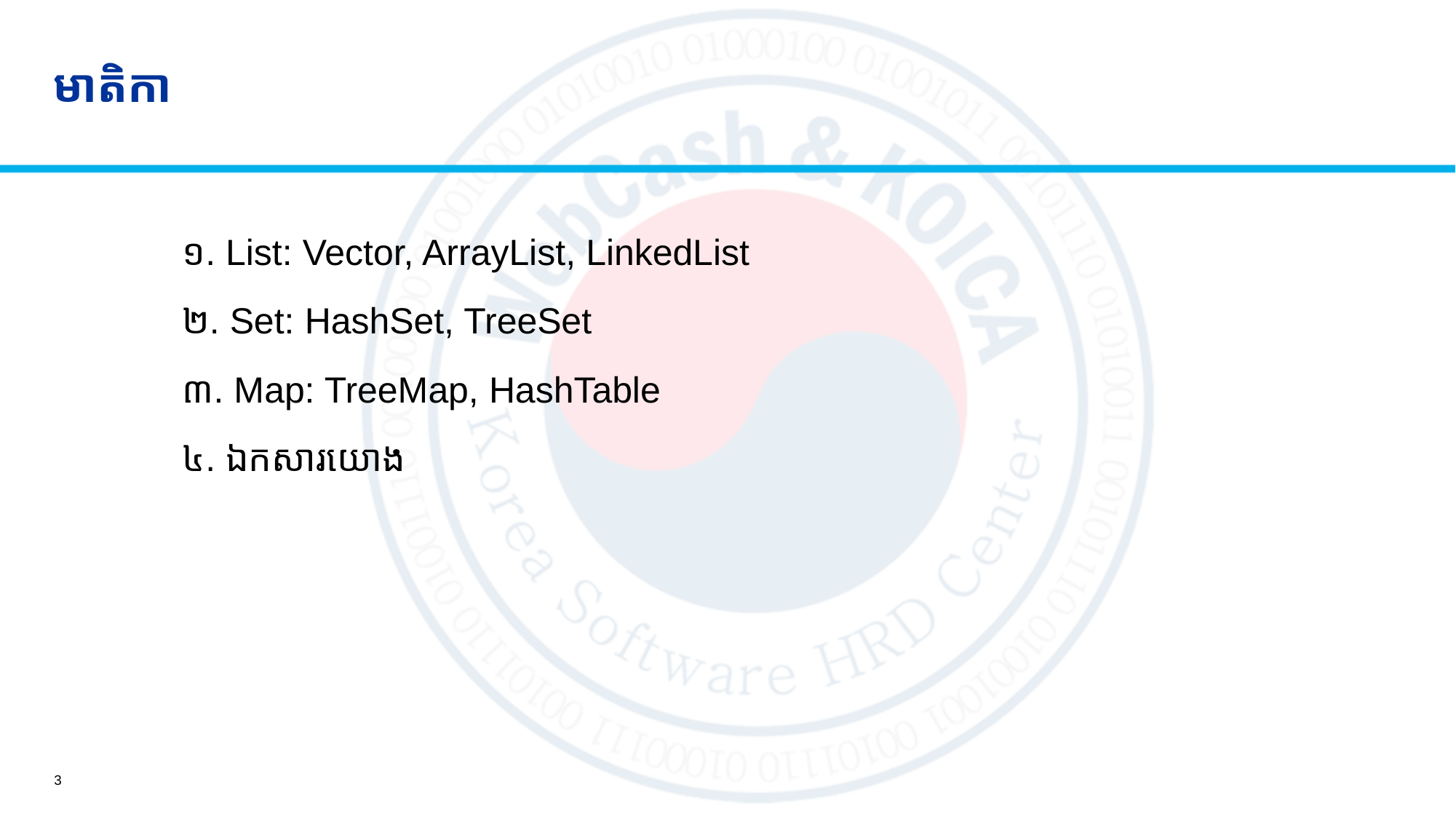

# មាតិកា
១. List: Vector, ArrayList, LinkedList
២. Set: HashSet, TreeSet
៣. Map: TreeMap, HashTable
៤. ឯកសារយោង
3